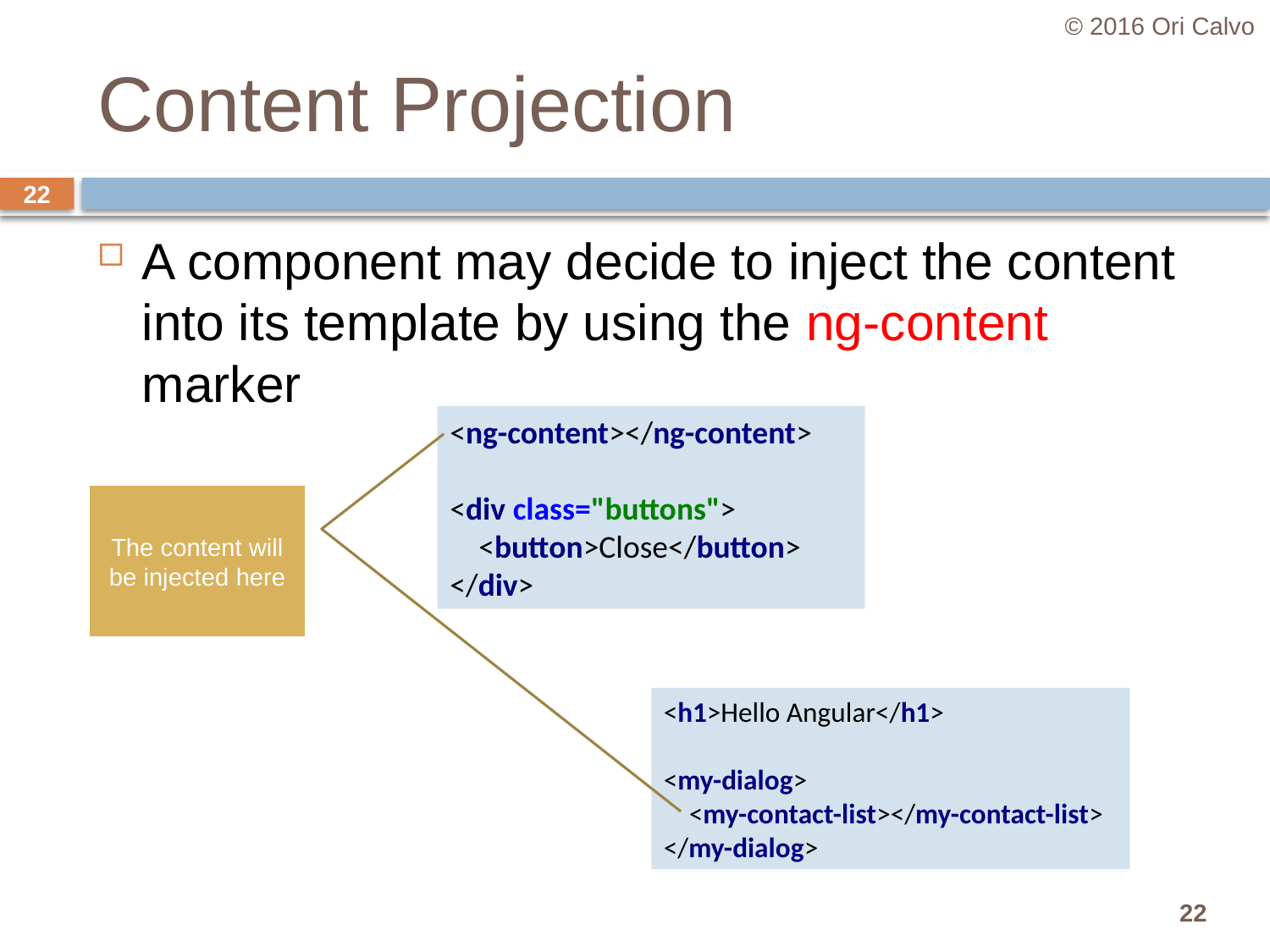

© 2016 Ori Calvo
# Content Projection
22
A component may decide to inject the content into its template by using the ng-content marker
<ng-content></ng-content>
<div class="buttons">
    <button>Close</button>
</div>
The content will be injected here
<h1>Hello Angular</h1>
<my-dialog>
    <my-contact-list></my-contact-list>
</my-dialog>